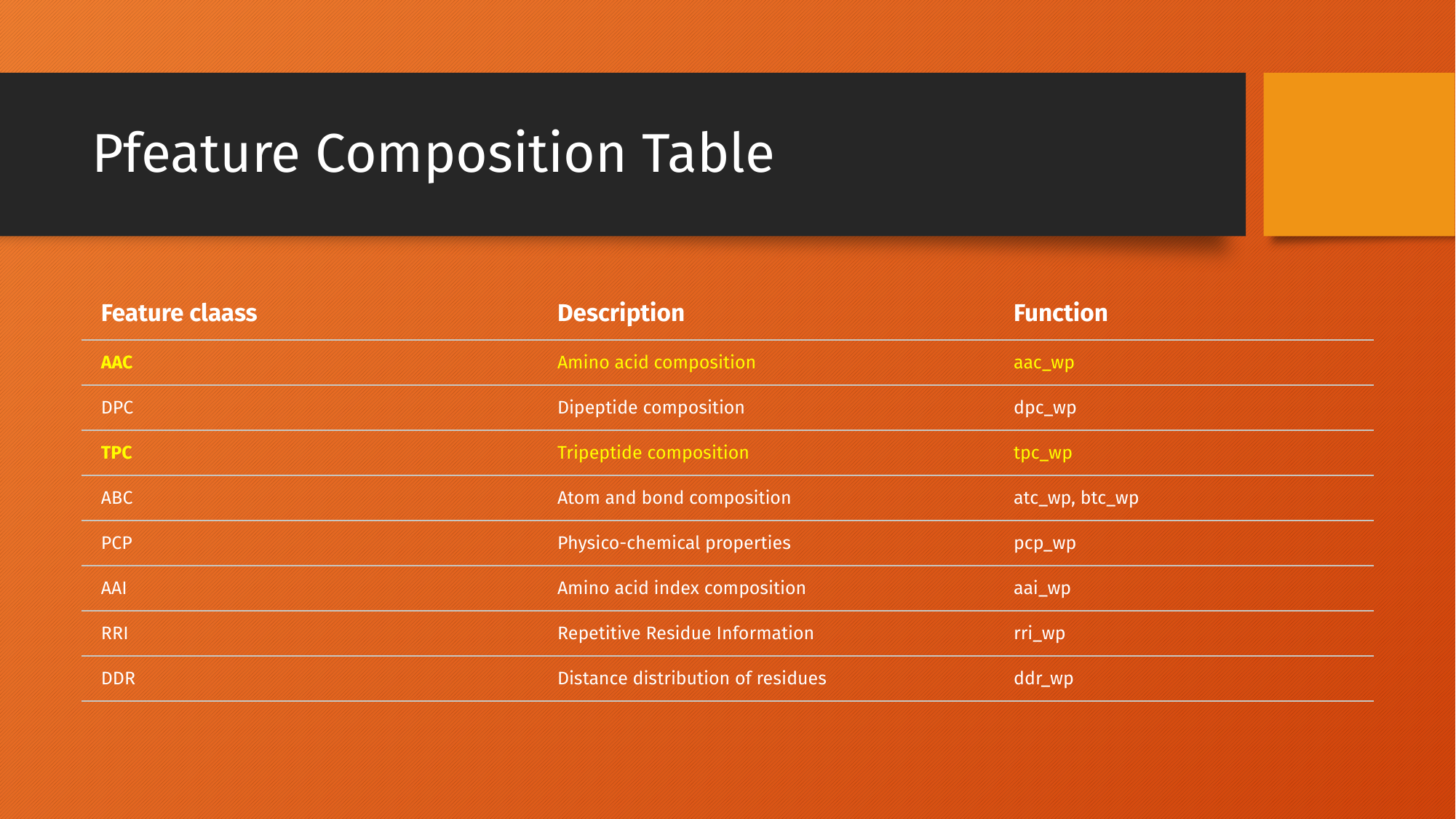

# Pfeature Composition Table
| Feature claass | Description | Function |
| --- | --- | --- |
| AAC | Amino acid composition | aac\_wp |
| DPC | Dipeptide composition | dpc\_wp |
| TPC | Tripeptide composition | tpc\_wp |
| ABC | Atom and bond composition | atc\_wp, btc\_wp |
| PCP | Physico-chemical properties | pcp\_wp |
| AAI | Amino acid index composition | aai\_wp |
| RRI | Repetitive Residue Information | rri\_wp |
| DDR | Distance distribution of residues | ddr\_wp |